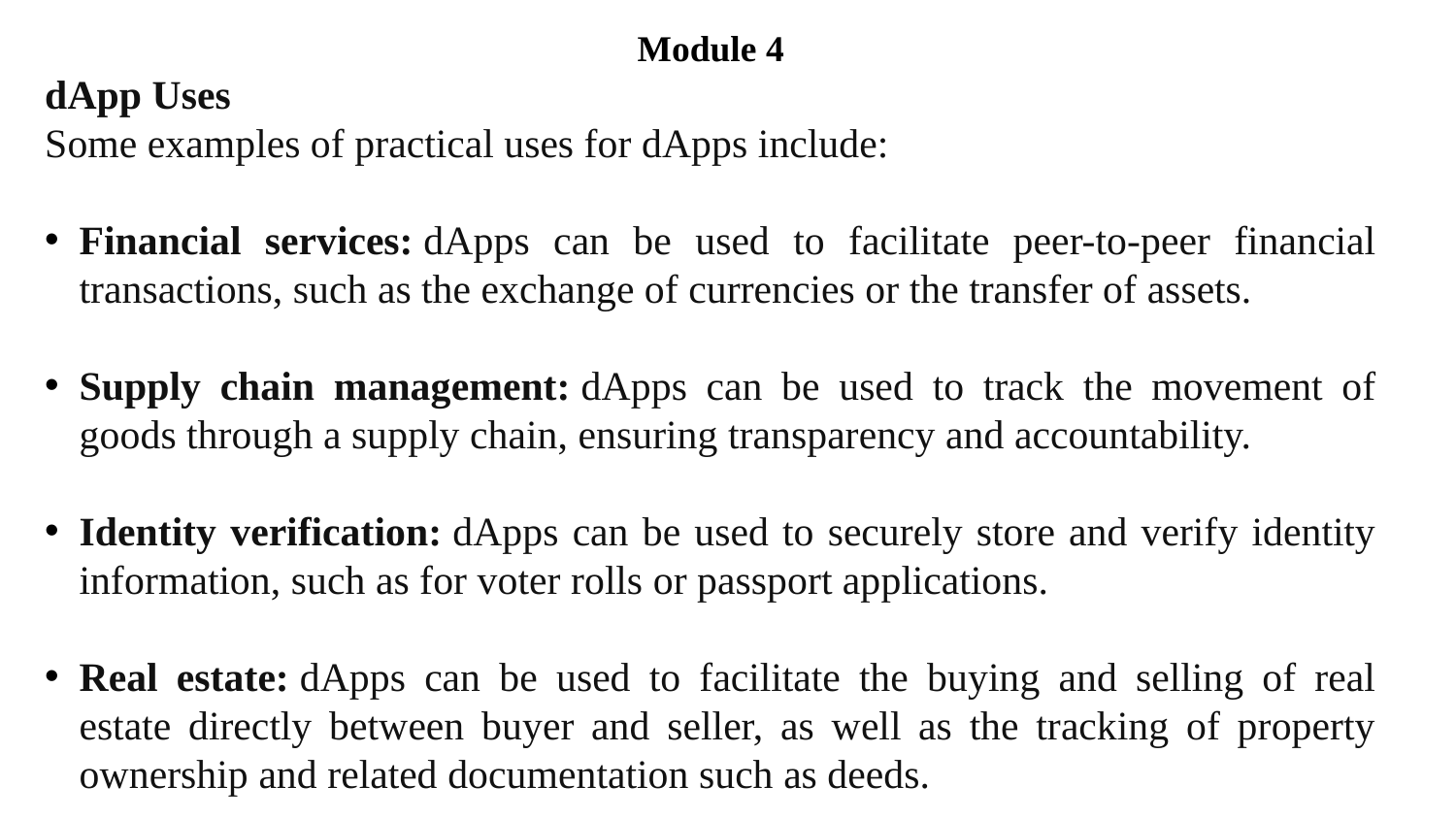

Module 4
dApp Uses
Some examples of practical uses for dApps include:

Financial services: dApps can be used to facilitate peer-to-peer financial transactions, such as the exchange of currencies or the transfer of assets.

Supply chain management: dApps can be used to track the movement of goods through a supply chain, ensuring transparency and accountability.

Identity verification: dApps can be used to securely store and verify identity information, such as for voter rolls or passport applications.

Real estate: dApps can be used to facilitate the buying and selling of real estate directly between buyer and seller, as well as the tracking of property ownership and related documentation such as deeds.